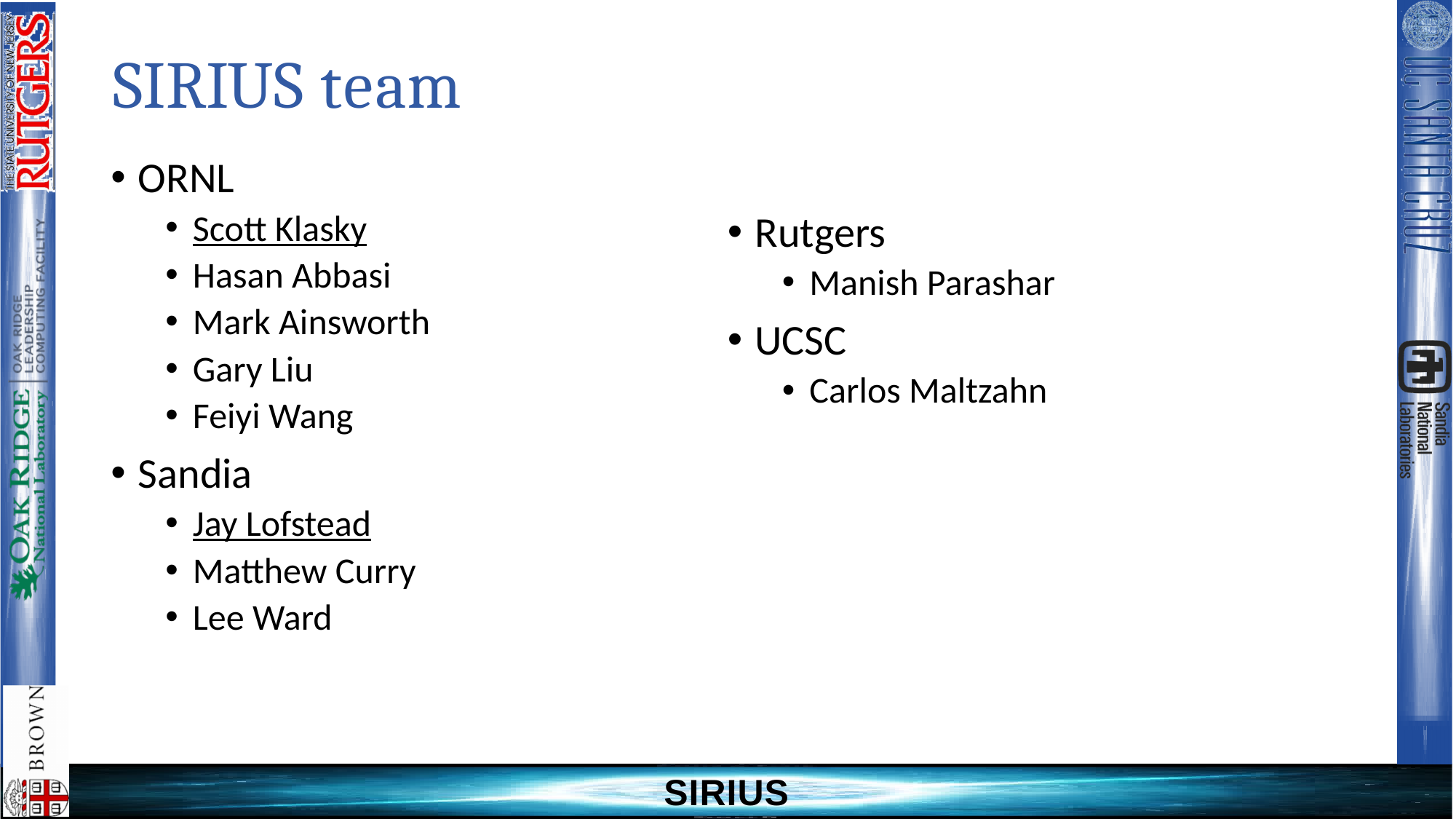

# SIRIUS team
ORNL
Scott Klasky
Hasan Abbasi
Mark Ainsworth
Gary Liu
Feiyi Wang
Sandia
Jay Lofstead
Matthew Curry
Lee Ward

Rutgers
Manish Parashar
UCSC
Carlos Maltzahn